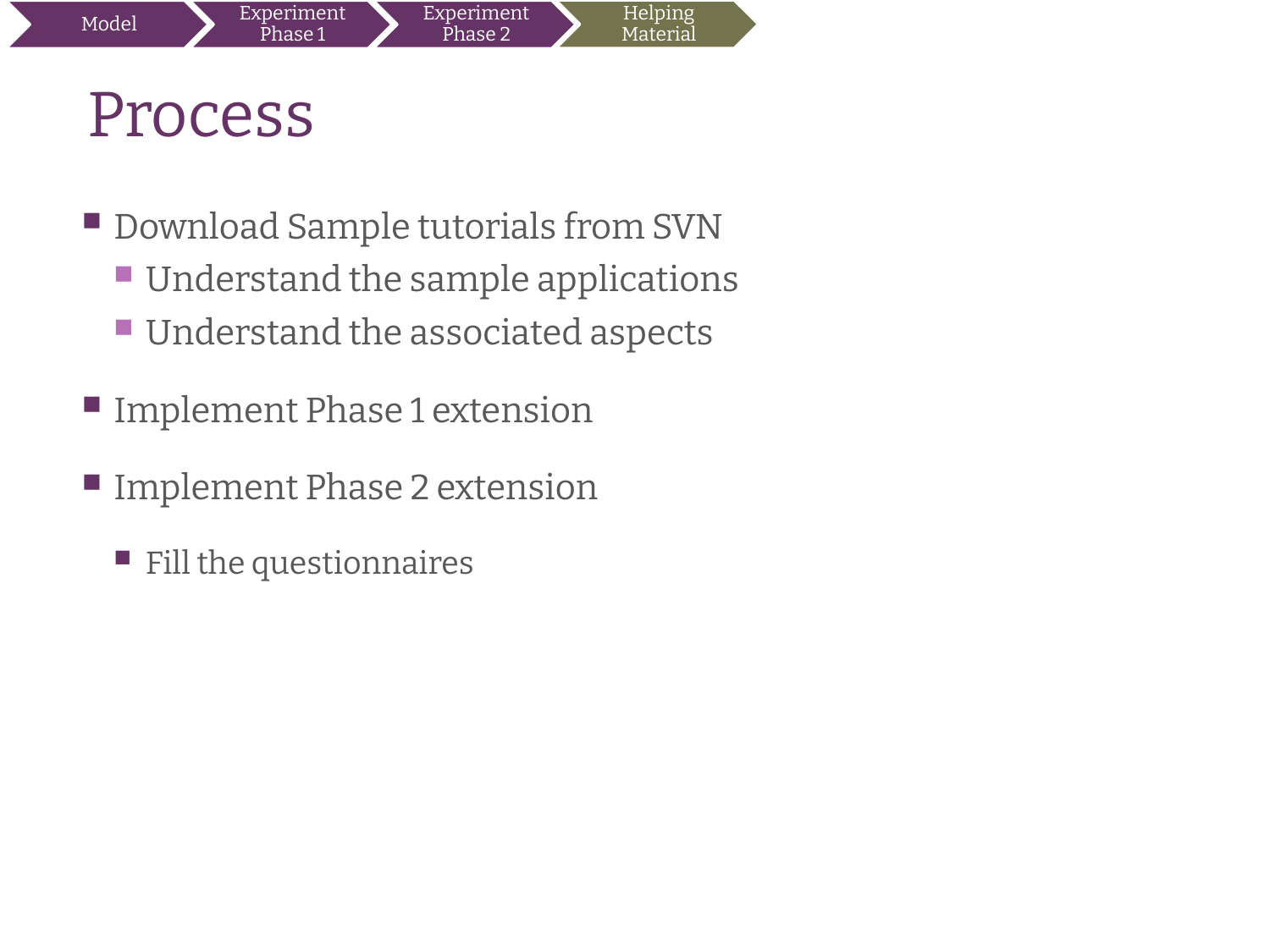

Helping Material
# Process
Download Sample tutorials from SVN
Understand the sample applications
Understand the associated aspects
Implement Phase 1 extension
Implement Phase 2 extension
Fill the questionnaires